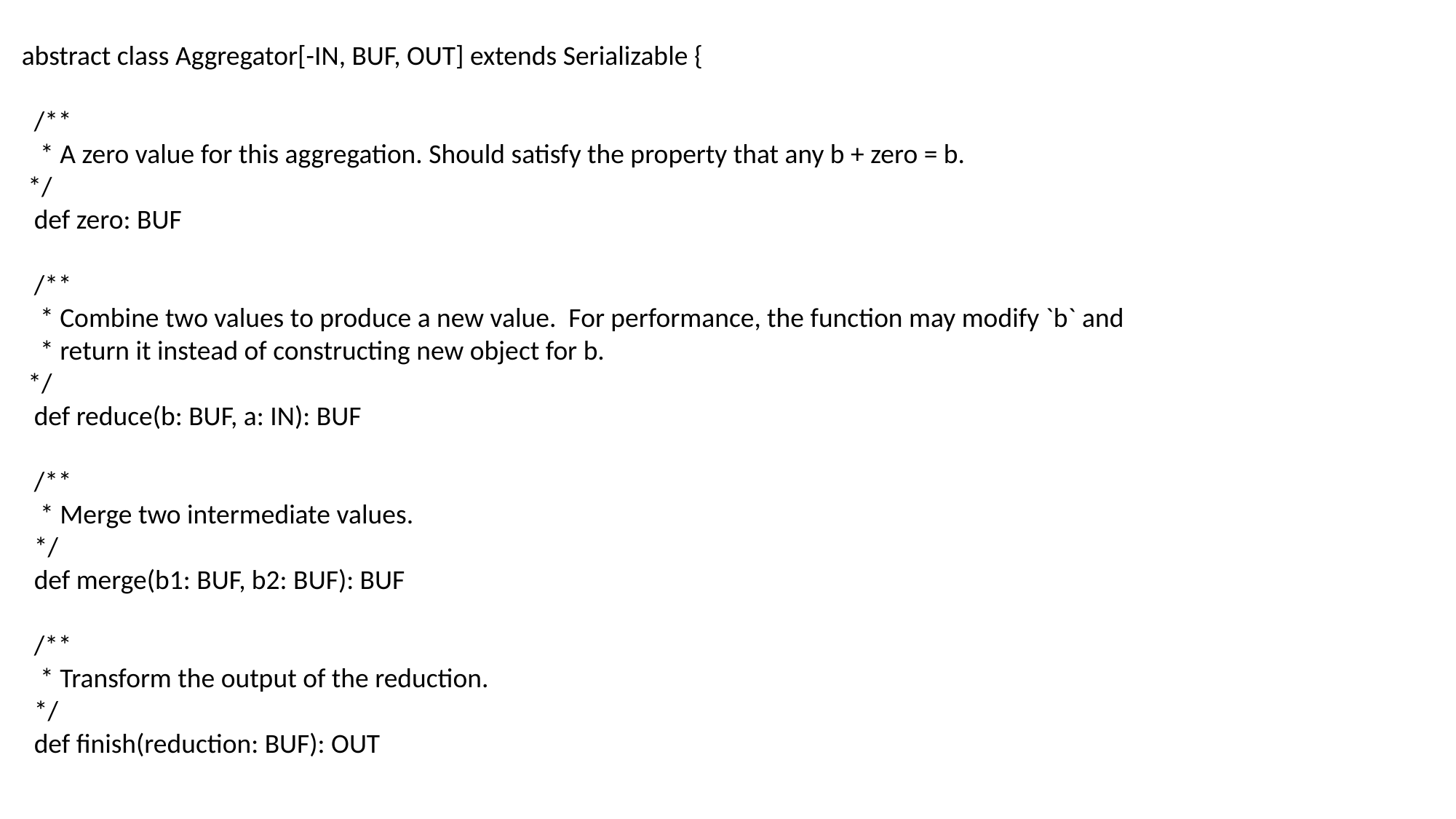

abstract class Aggregator[-IN, BUF, OUT] extends Serializable {

  /**
   * A zero value for this aggregation. Should satisfy the property that any b + zero = b.
 */
  def zero: BUF

  /**
   * Combine two values to produce a new value.  For performance, the function may modify `b` and
   * return it instead of constructing new object for b.
 */
  def reduce(b: BUF, a: IN): BUF

  /**
   * Merge two intermediate values.
  */
  def merge(b1: BUF, b2: BUF): BUF

  /**
   * Transform the output of the reduction.
  */
  def finish(reduction: BUF): OUT